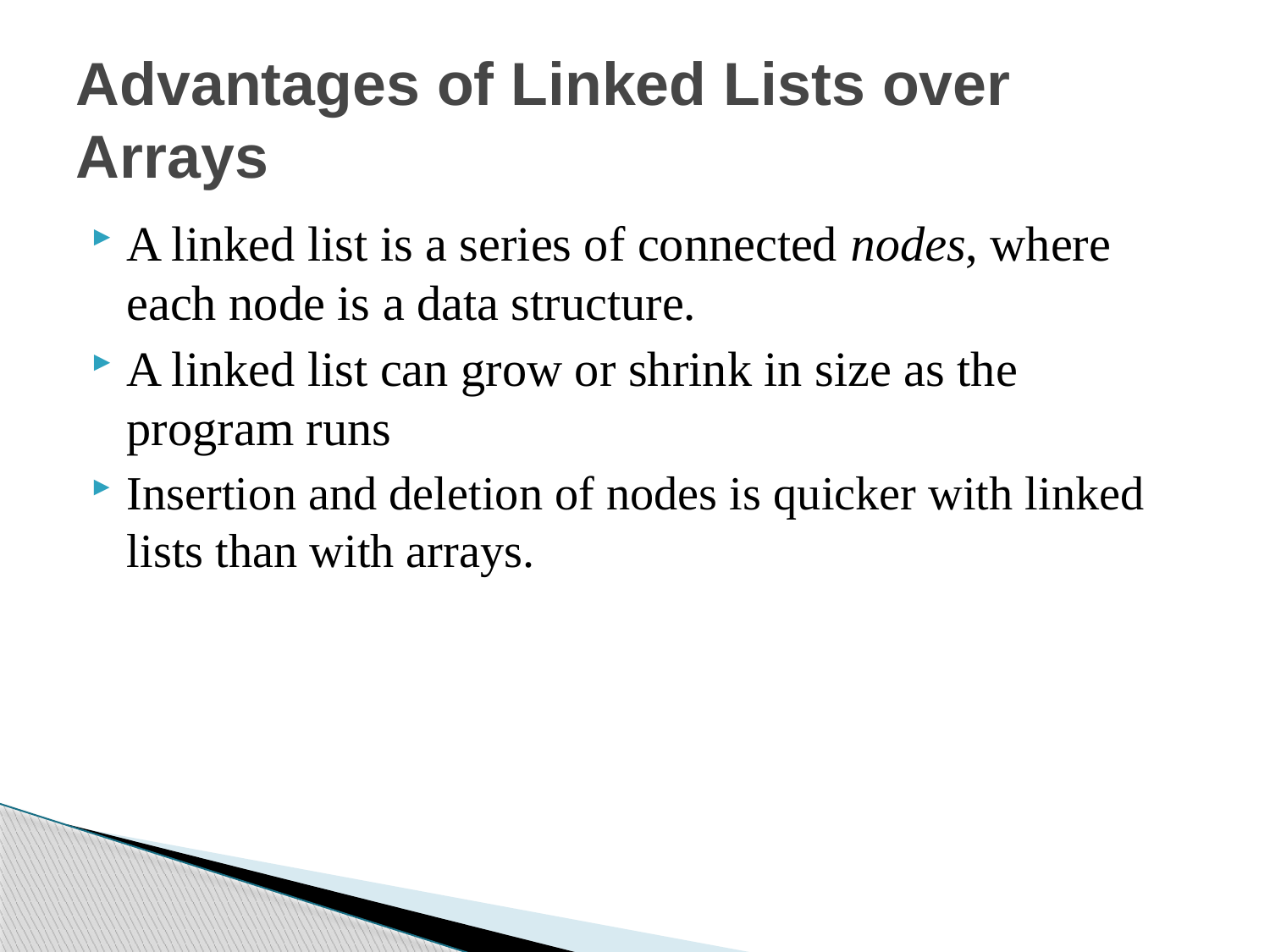

# Advantages of Linked Lists over Arrays
A linked list is a series of connected nodes, where each node is a data structure.
A linked list can grow or shrink in size as the program runs
Insertion and deletion of nodes is quicker with linked lists than with arrays.